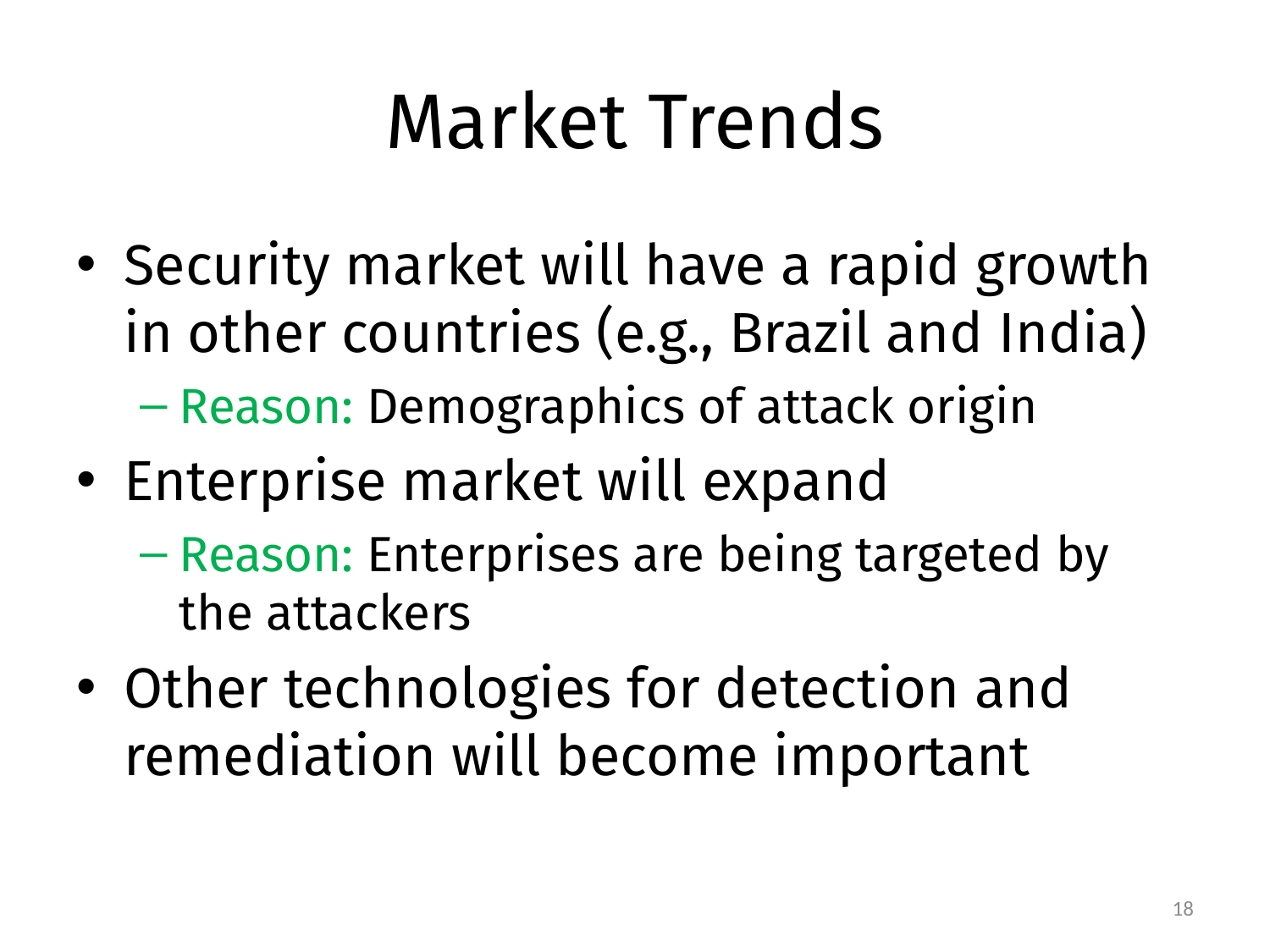

# Market Trends
Security market will have a rapid growth in other countries (e.g., Brazil and India)
Reason: Demographics of attack origin
Enterprise market will expand
Reason: Enterprises are being targeted by the attackers
Other technologies for detection and remediation will become important
18